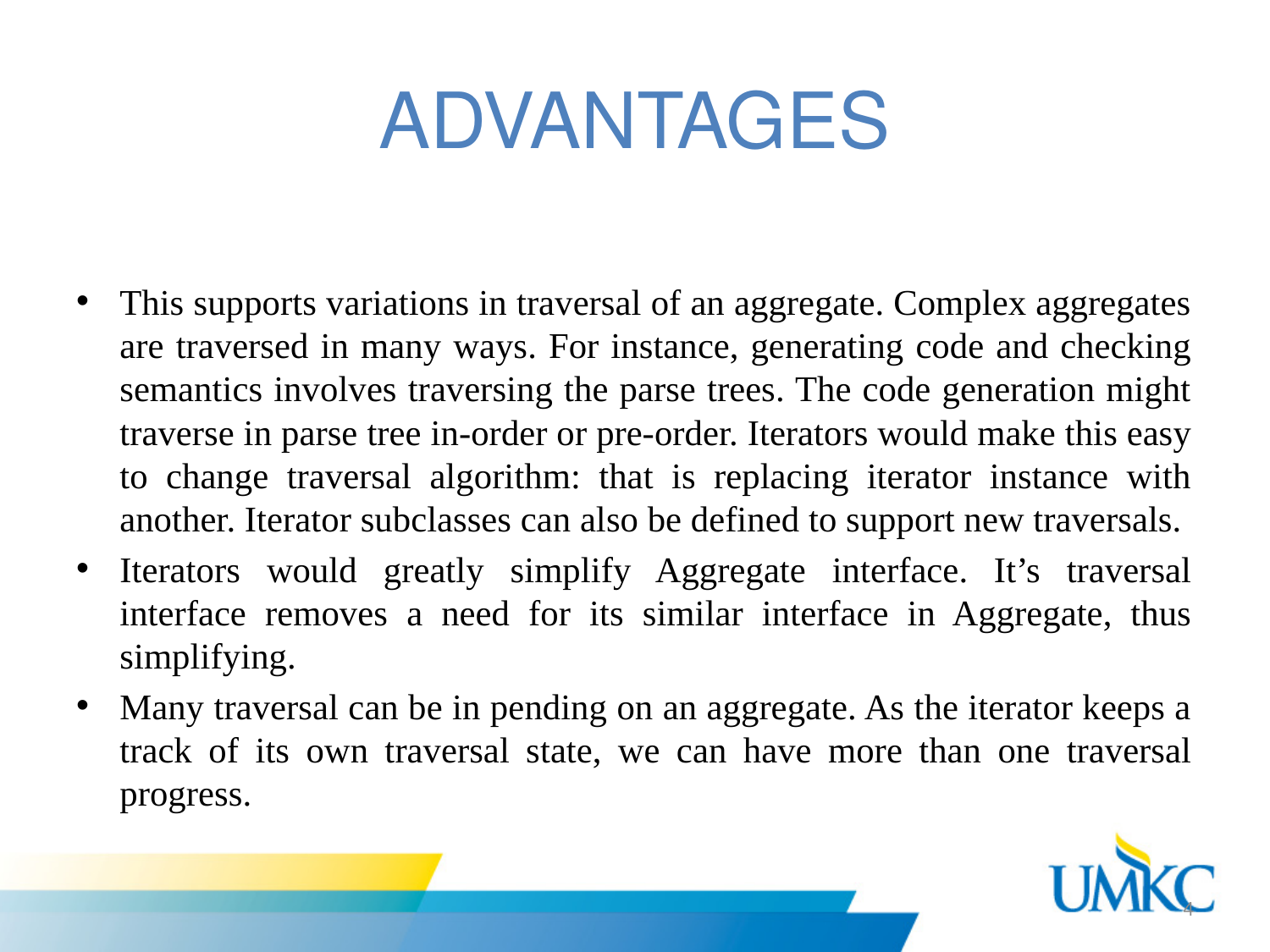

# ADVANTAGES

This supports variations in traversal of an aggregate. Complex aggregates are traversed in many ways. For instance, generating code and checking semantics involves traversing the parse trees. The code generation might traverse in parse tree in-order or pre-order. Iterators would make this easy to change traversal algorithm: that is replacing iterator instance with another. Iterator subclasses can also be defined to support new traversals.
Iterators would greatly simplify Aggregate interface. It’s traversal interface removes a need for its similar interface in Aggregate, thus simplifying.
Many traversal can be in pending on an aggregate. As the iterator keeps a track of its own traversal state, we can have more than one traversal progress.

4